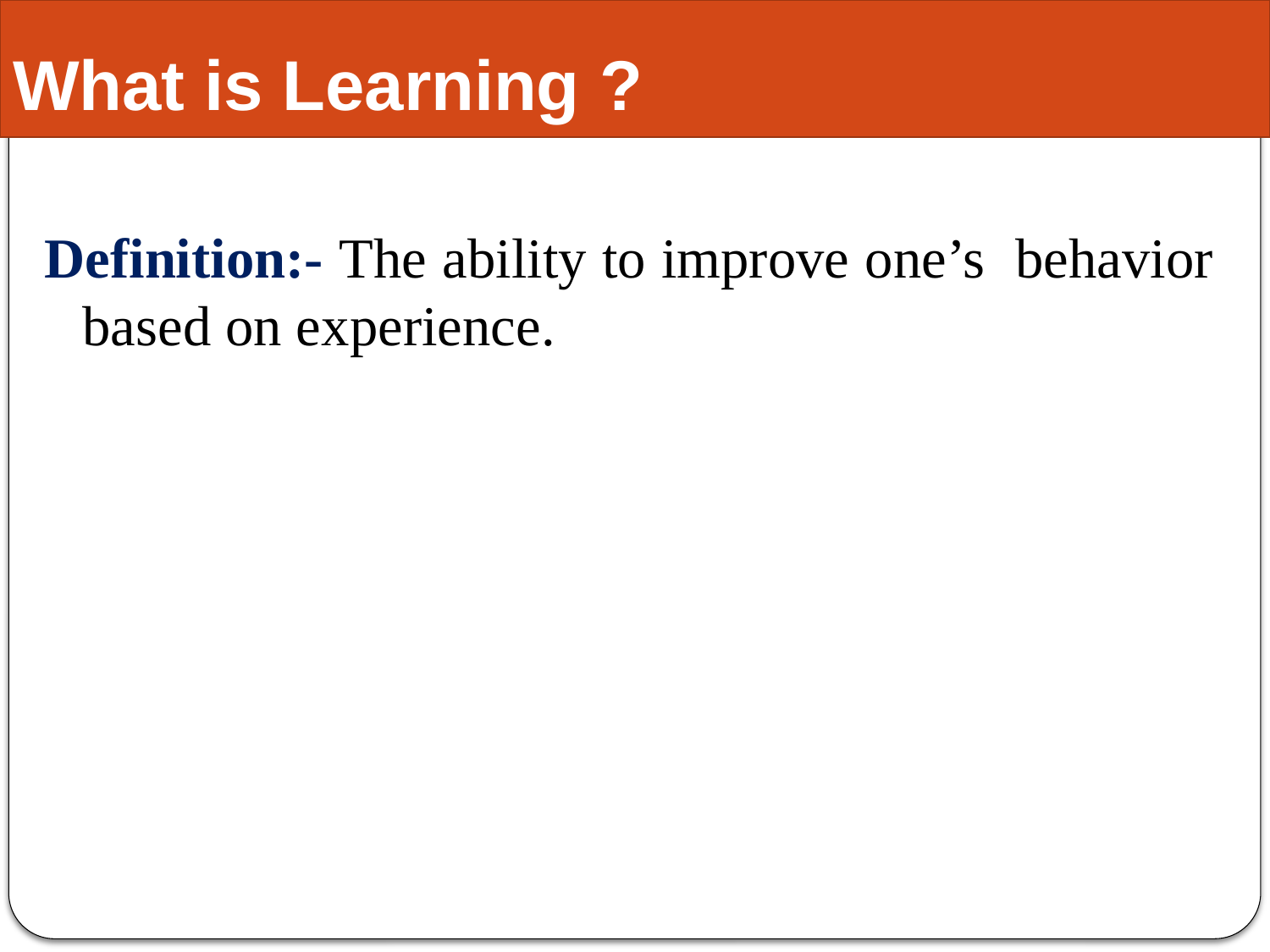

# What is Learning ?

Definition:- The ability to improve one’s  behavior based on experience.